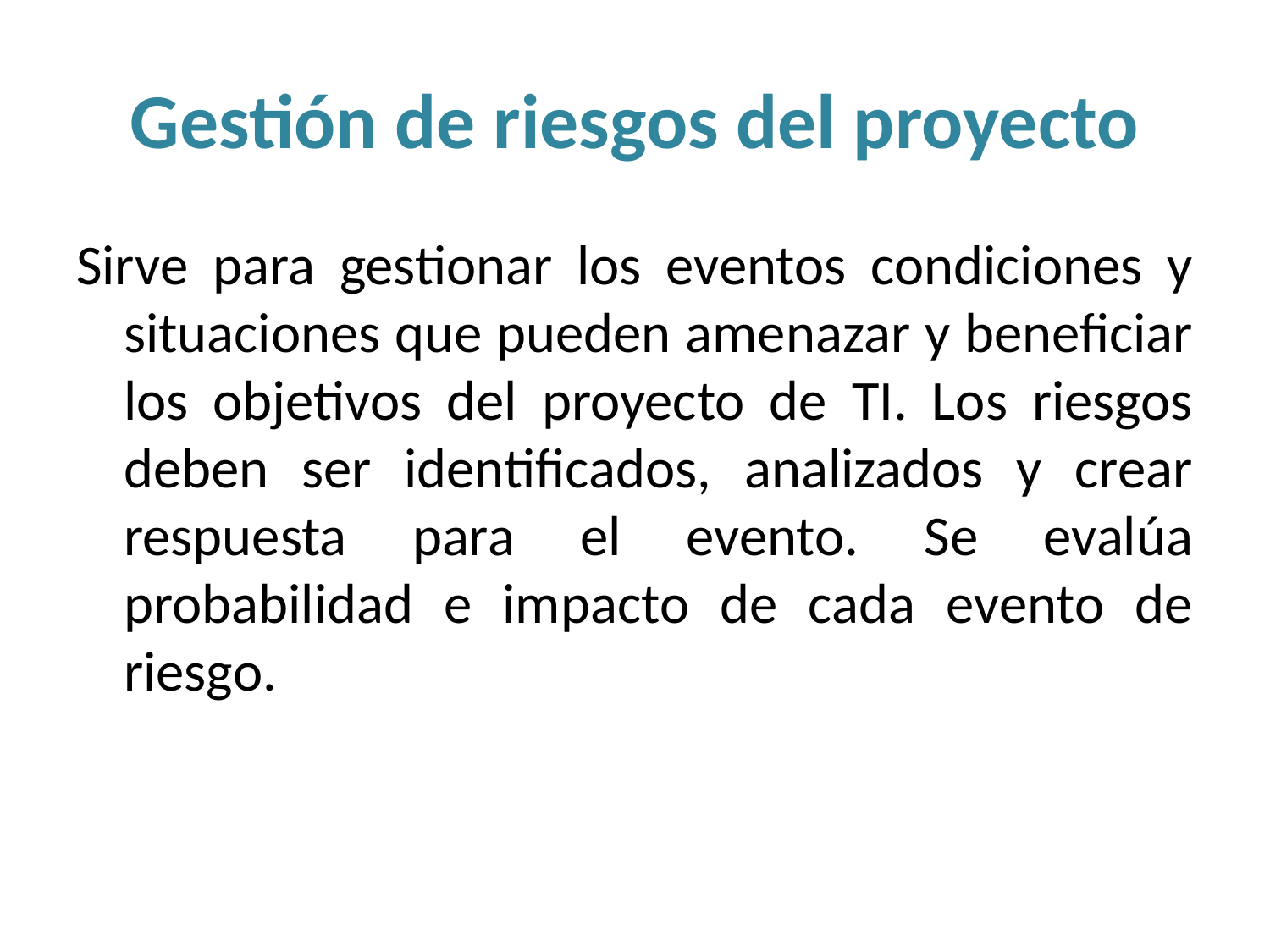

# Gestión de riesgos del proyecto
Sirve para gestionar los eventos condiciones y situaciones que pueden amenazar y beneficiar los objetivos del proyecto de TI. Los riesgos deben ser identificados, analizados y crear respuesta para el evento. Se evalúa probabilidad e impacto de cada evento de riesgo.